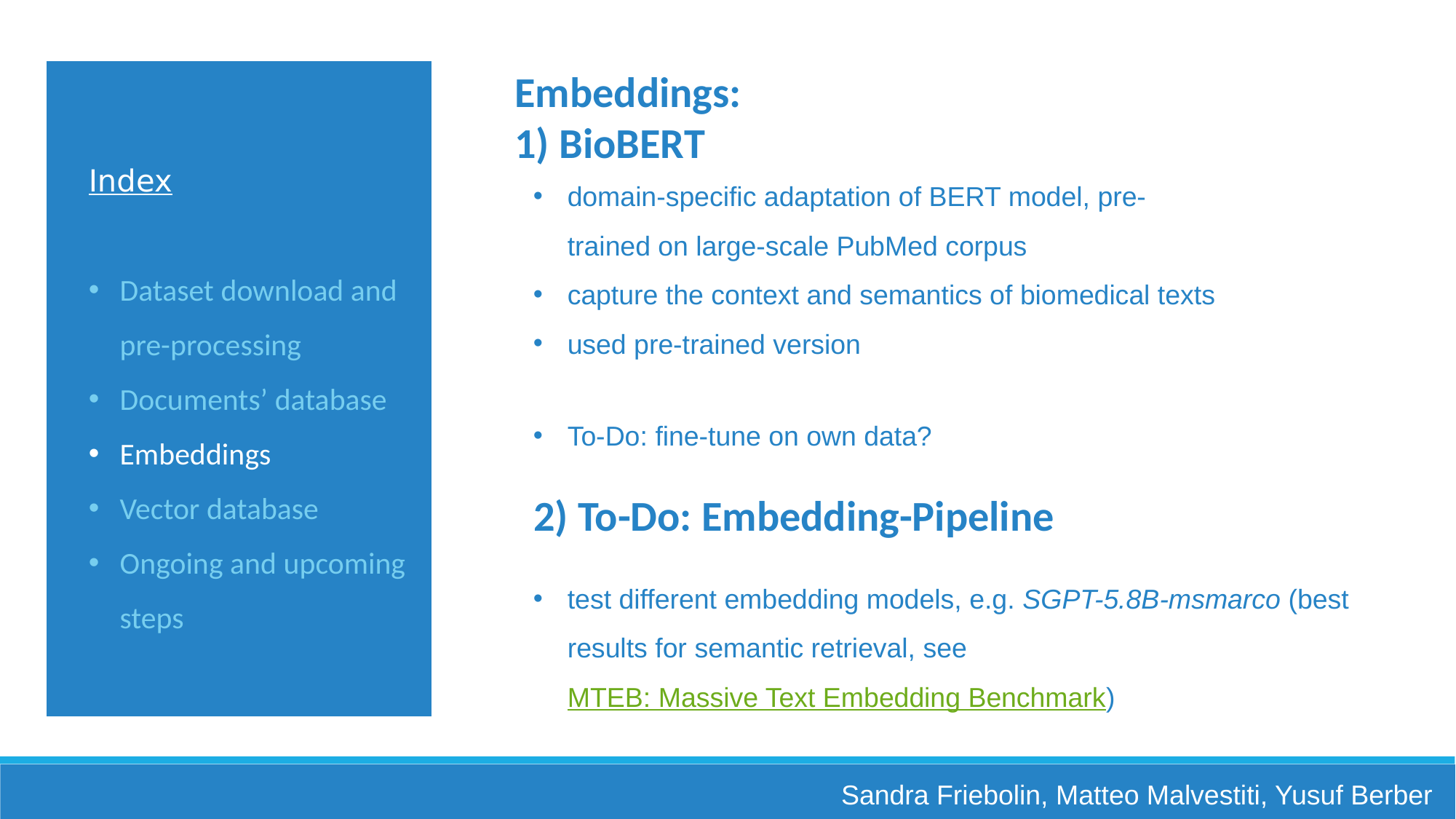

Embeddings:
1) BioBERT
Index

Dataset download and pre-processing
Documents’ database
Embeddings
Vector database
Ongoing and upcoming steps
domain-specific adaptation of BERT model, pre-
trained on large-scale PubMed corpus
capture the context and semantics of biomedical texts
used pre-trained version
To-Do: fine-tune on own data?
2) To-Do: Embedding-Pipeline
test different embedding models, e.g. SGPT-5.8B-msmarco (best results for semantic retrieval, see MTEB: Massive Text Embedding Benchmark)
Sandra Friebolin, Matteo Malvestiti, Yusuf Berber